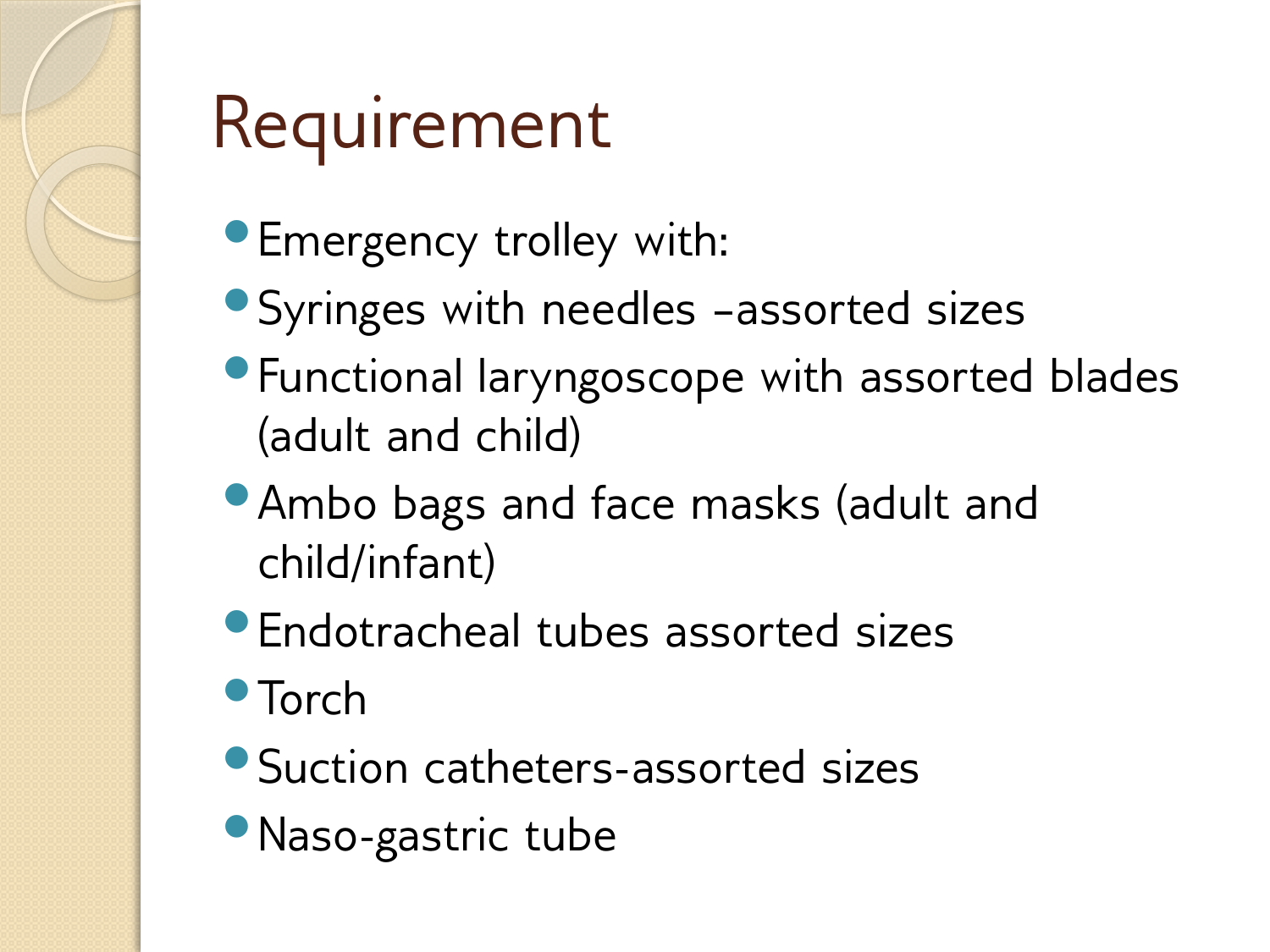

# Requirement
Emergency trolley with:
Syringes with needles –assorted sizes
Functional laryngoscope with assorted blades (adult and child)
Ambo bags and face masks (adult and child/infant)
Endotracheal tubes assorted sizes
Torch
Suction catheters-assorted sizes
Naso-gastric tube